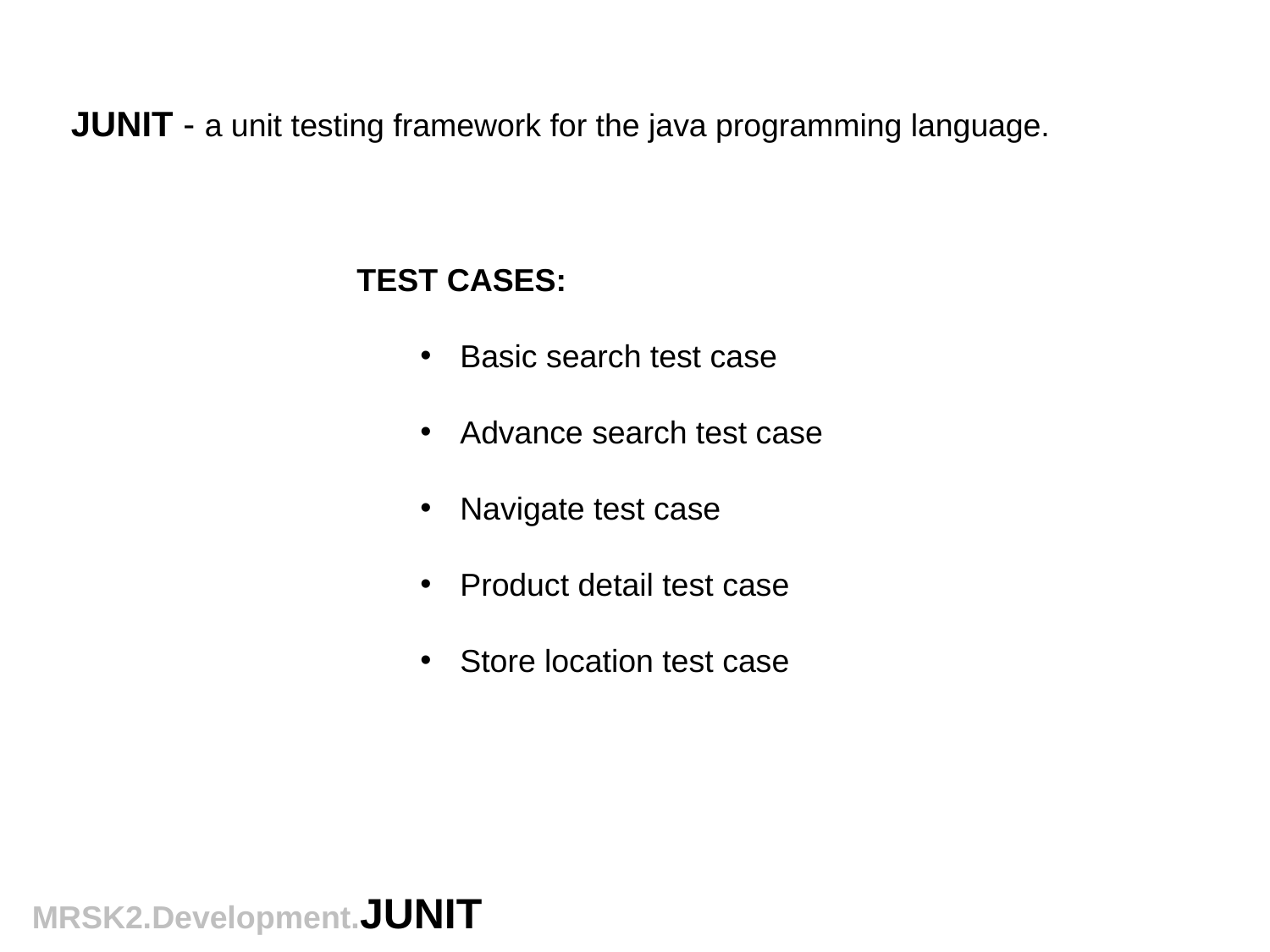

JUNIT - a unit testing framework for the java programming language.
TEST CASES:

Basic search test case

Advance search test case

Navigate test case

Product detail test case

Store location test case

MRSK2.Development.JUNIT